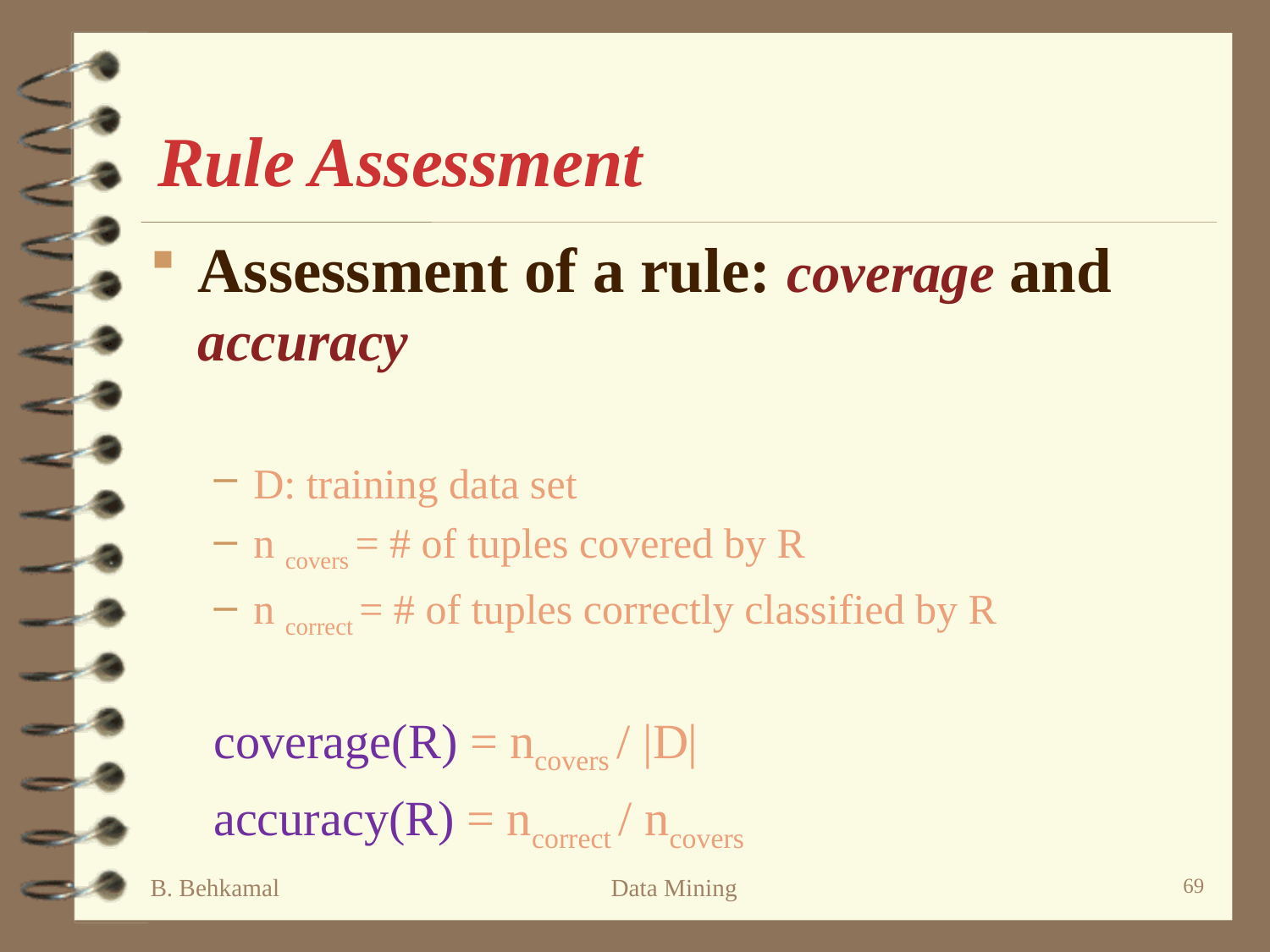

# Rule Assessment
Assessment of a rule: coverage and accuracy

D: training data set
n covers = # of tuples covered by R
n correct = # of tuples correctly classified by R

coverage(R) = ncovers / |D|
accuracy(R) = ncorrect / ncovers

B. Behkamal
Data Mining
69